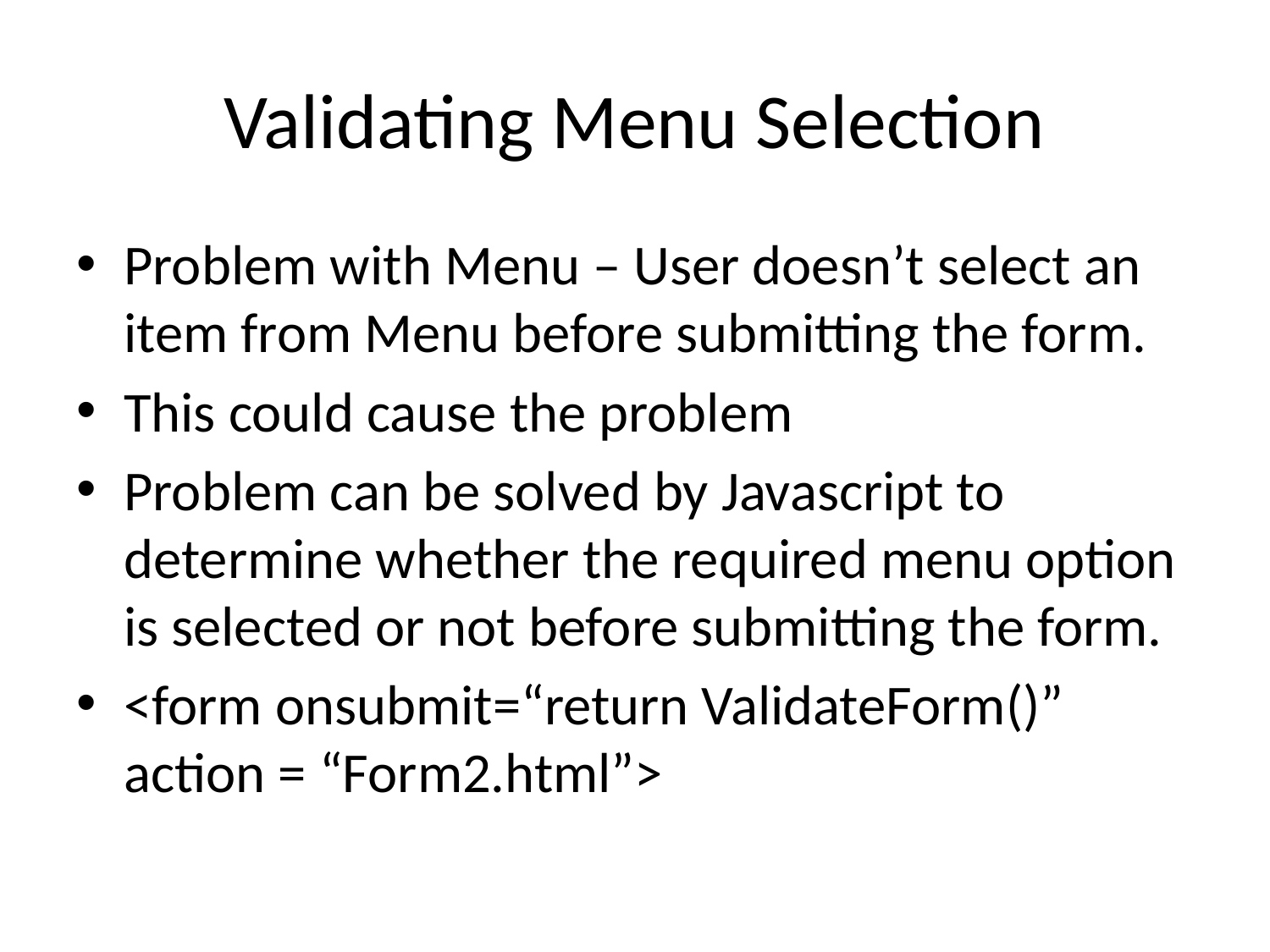

# Validating Menu Selection
Problem with Menu – User doesn’t select an item from Menu before submitting the form.
This could cause the problem
Problem can be solved by Javascript to determine whether the required menu option is selected or not before submitting the form.
<form onsubmit=“return ValidateForm()” action = “Form2.html”>